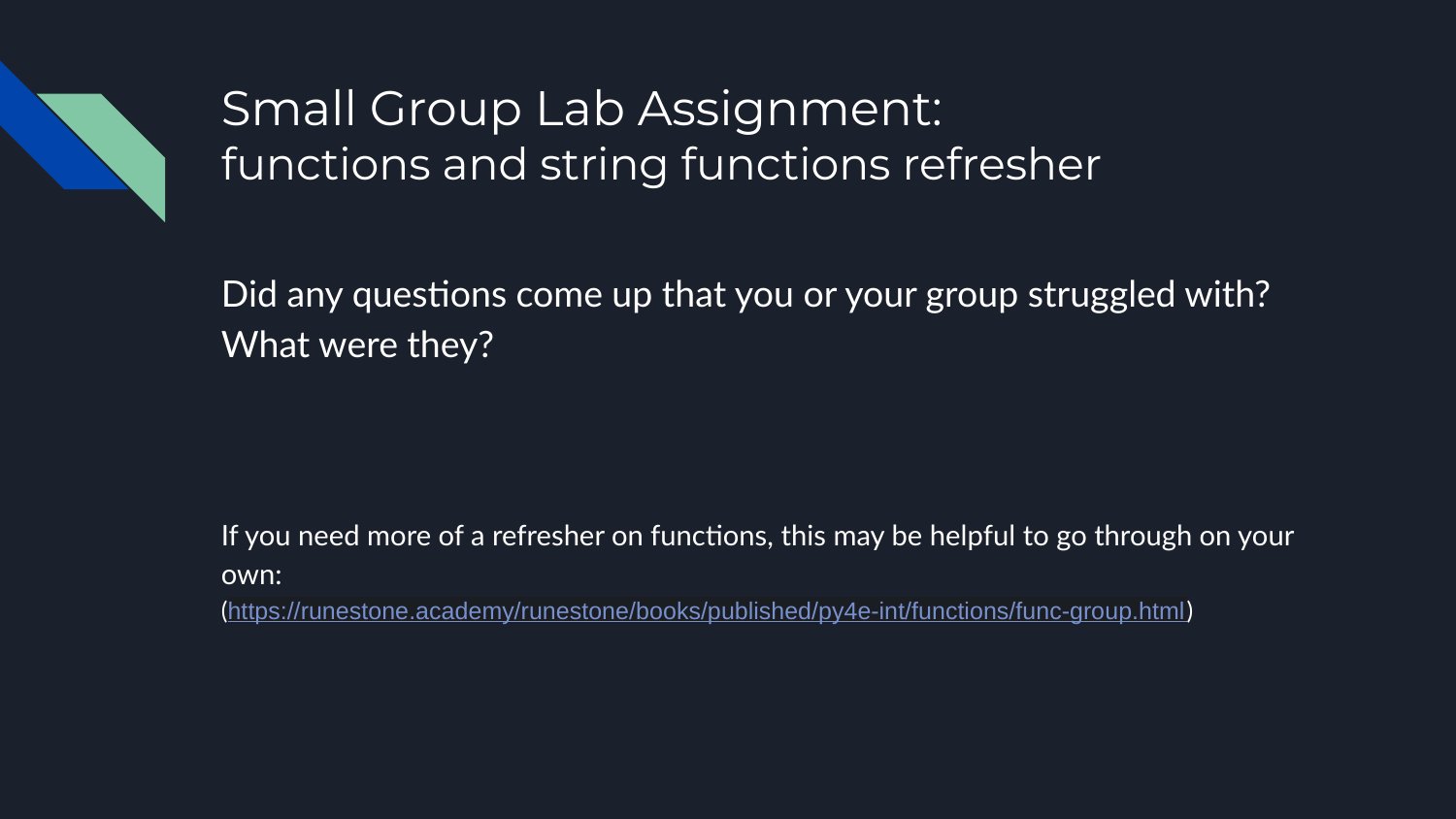

# Small Group Lab Assignment:
functions and string functions refresher
Did any questions come up that you or your group struggled with? What were they?

If you need more of a refresher on functions, this may be helpful to go through on your own:
(https://runestone.academy/runestone/books/published/py4e-int/functions/func-group.html)